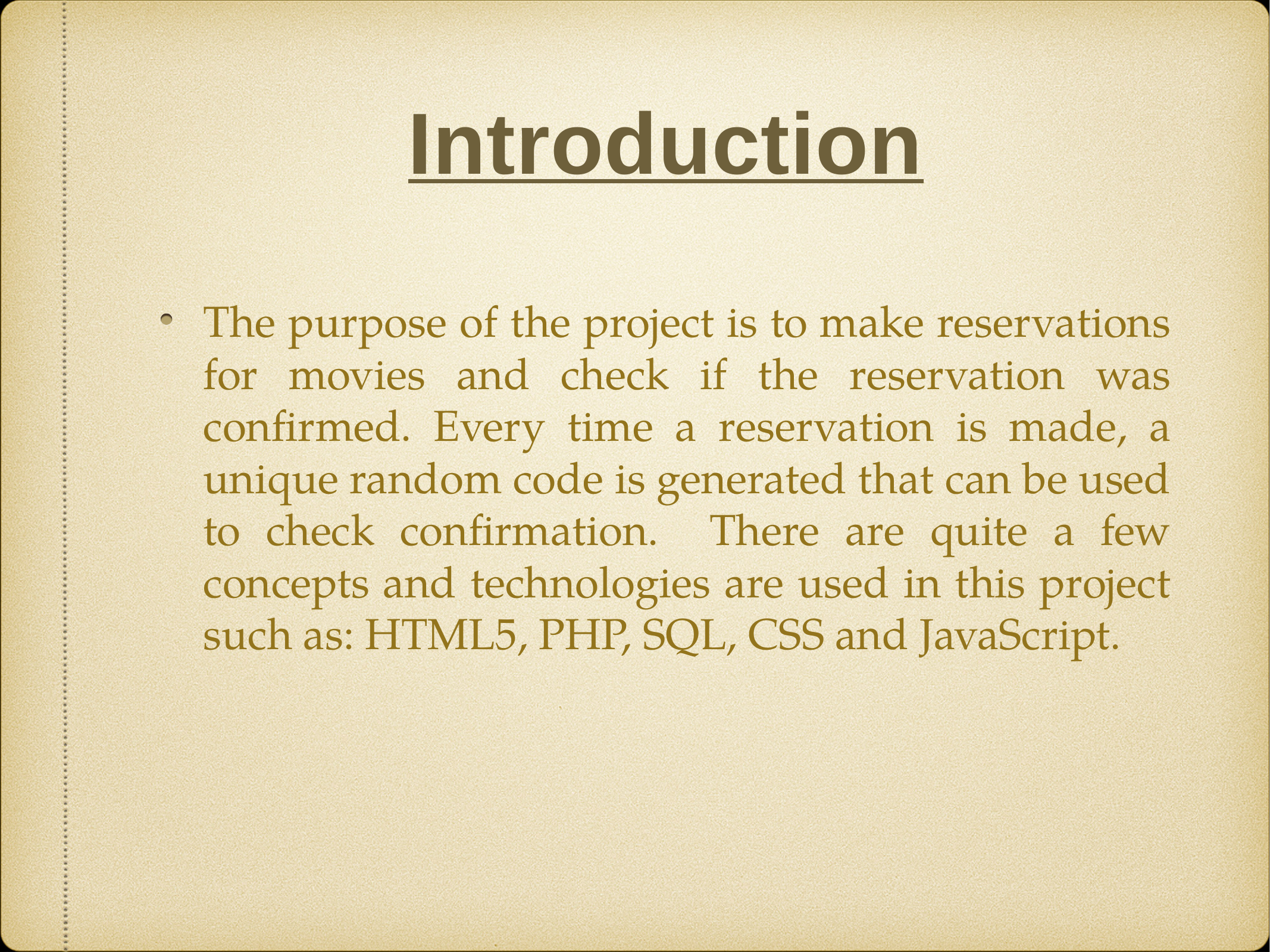

# Introduction
The purpose of the project is to make reservations for movies and check if the reservation was confirmed. Every time a reservation is made, a unique random code is generated that can be used to check confirmation.  There are quite a few concepts and technologies are used in this project such as: HTML5, PHP, SQL, CSS and JavaScript.